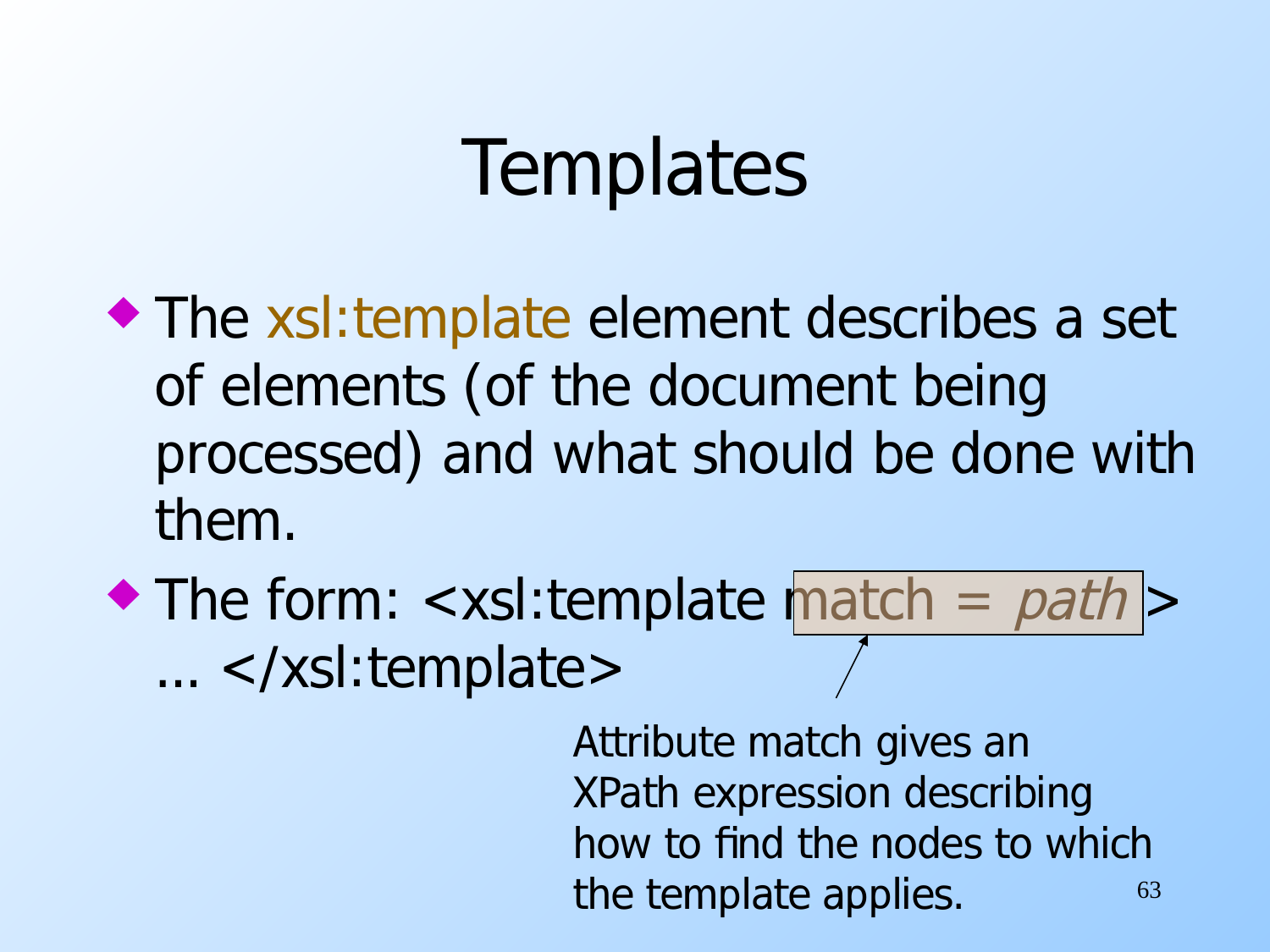

# Templates
The xsl:template element describes a set of elements (of the document being processed) and what should be done with them.
The form: <xsl:template match = path > … </xsl:template>

Attribute match gives an
XPath expression describing
how to find the nodes to which
the template applies.
63